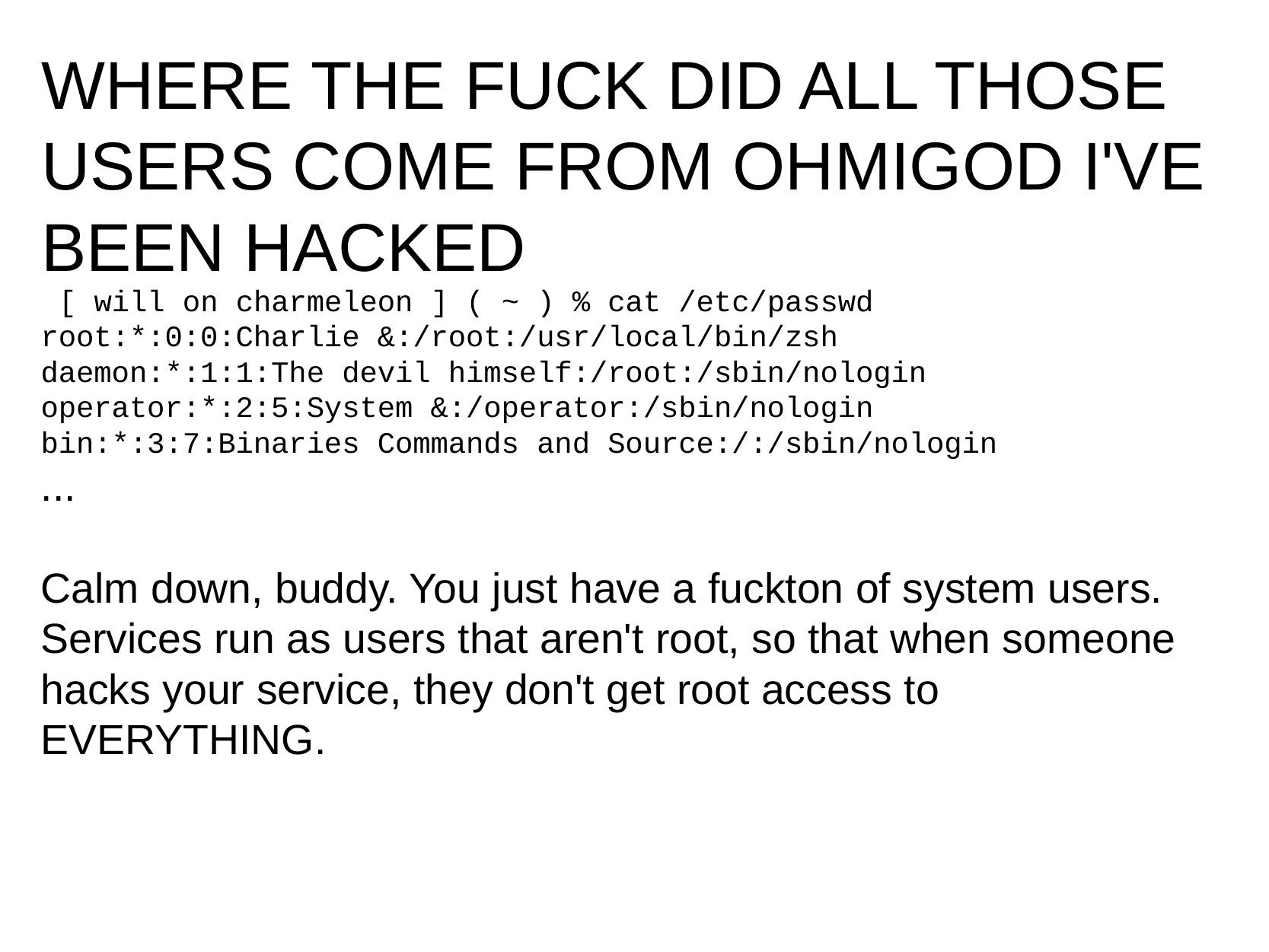

# WHERE THE FUCK DID ALL THOSE USERS COME FROM OHMIGOD I'VE BEEN HACKED
 [ will on charmeleon ] ( ~ ) % cat /etc/passwd
root:*:0:0:Charlie &:/root:/usr/local/bin/zsh
daemon:*:1:1:The devil himself:/root:/sbin/nologin
operator:*:2:5:System &:/operator:/sbin/nologin
bin:*:3:7:Binaries Commands and Source:/:/sbin/nologin
...

Calm down, buddy. You just have a fuckton of system users.
Services run as users that aren't root, so that when someone hacks your service, they don't get root access to EVERYTHING.